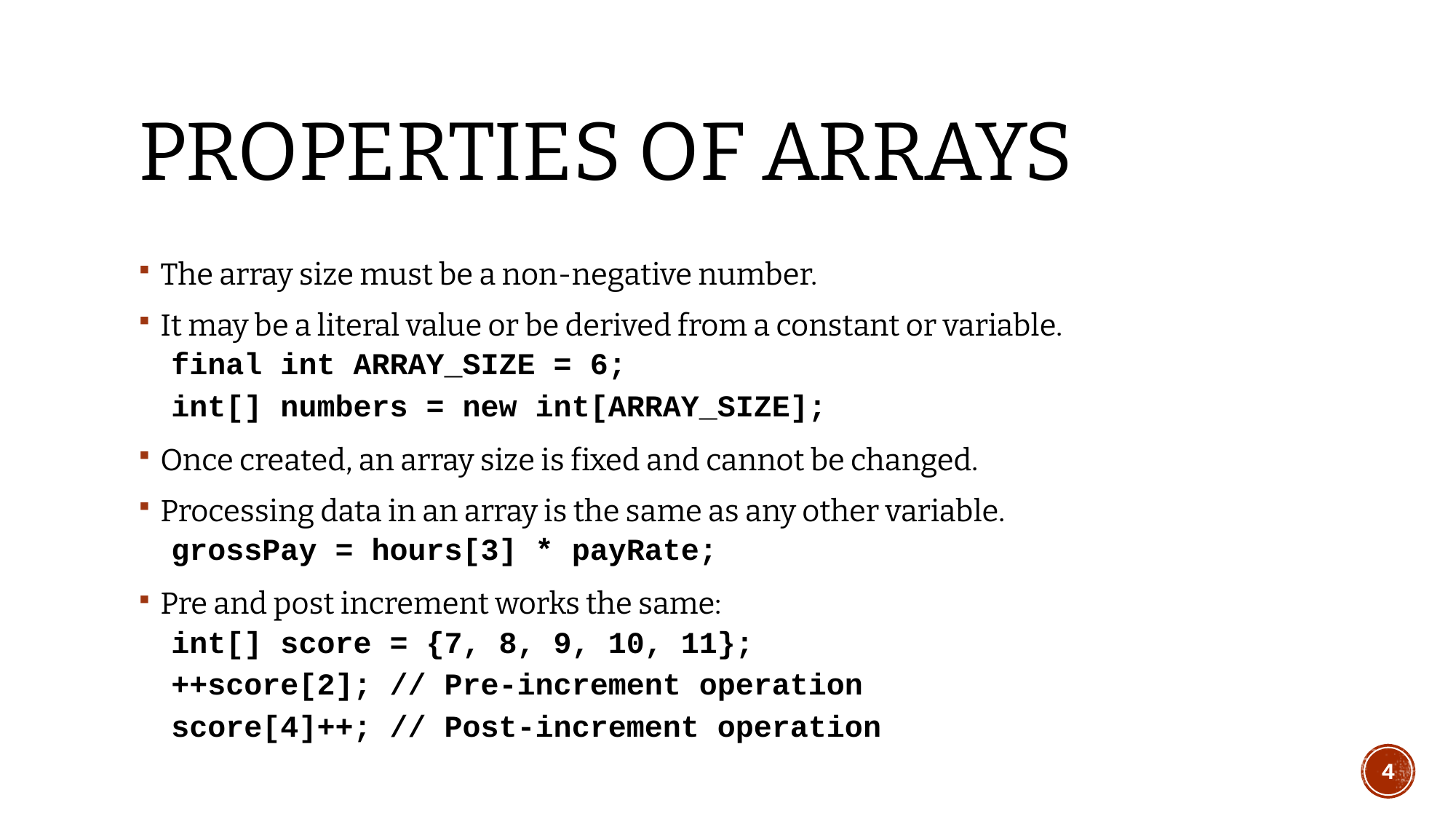

# Properties of ARRAYS
The array size must be a non-negative number.
It may be a literal value or be derived from a constant or variable.
final int ARRAY_SIZE = 6;
int[] numbers = new int[ARRAY_SIZE];
Once created, an array size is fixed and cannot be changed.
Processing data in an array is the same as any other variable.
grossPay = hours[3] * payRate;
Pre and post increment works the same:
int[] score = {7, 8, 9, 10, 11};
++score[2]; // Pre-increment operation
score[4]++; // Post-increment operation

4